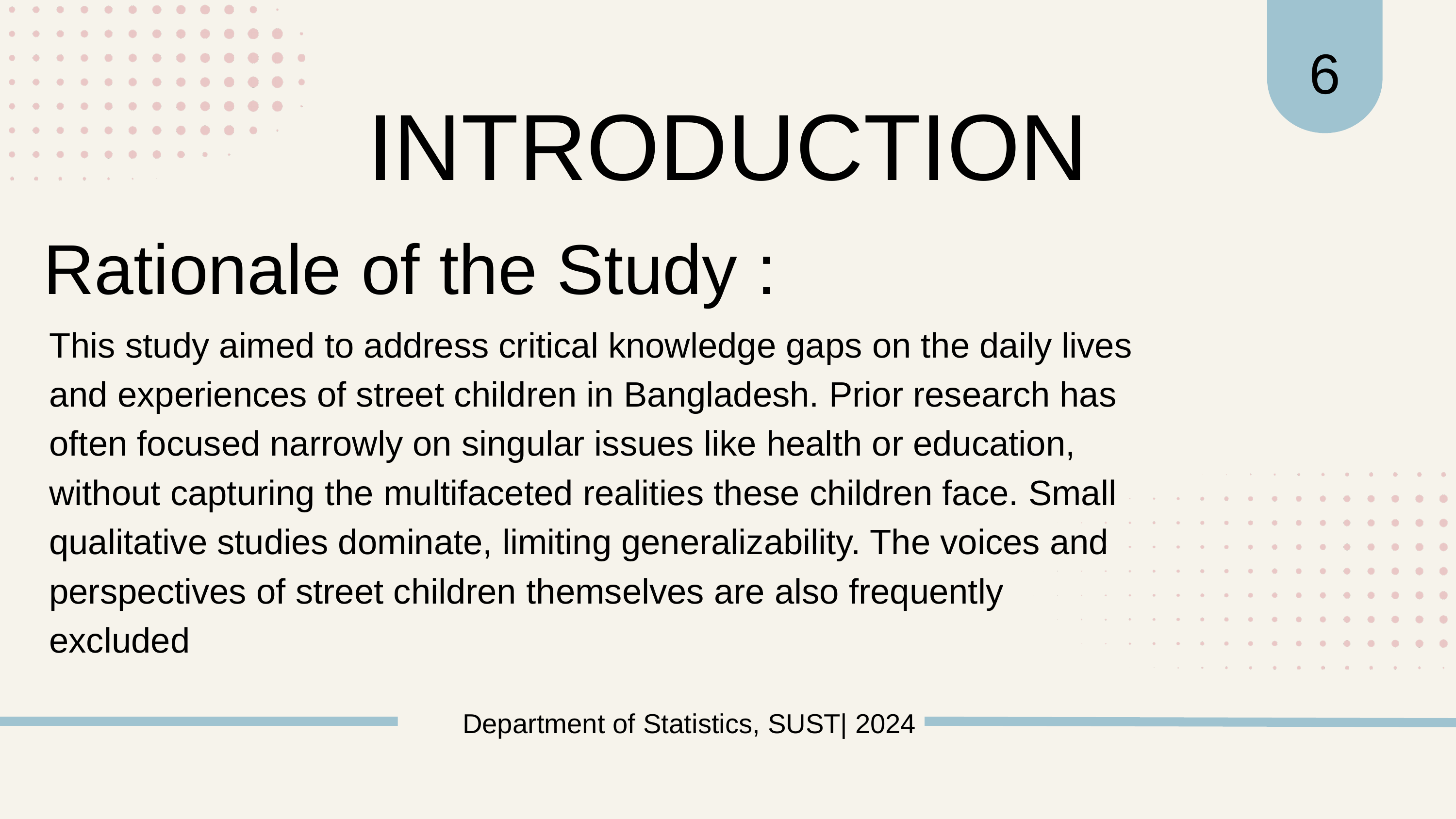

6

INTRODUCTION
Rationale of the Study :

This study aimed to address critical knowledge gaps on the daily lives and experiences of street children in Bangladesh. Prior research has often focused narrowly on singular issues like health or education, without capturing the multifaceted realities these children face. Small qualitative studies dominate, limiting generalizability. The voices and perspectives of street children themselves are also frequently excluded

Department of Statistics, SUST| 2024